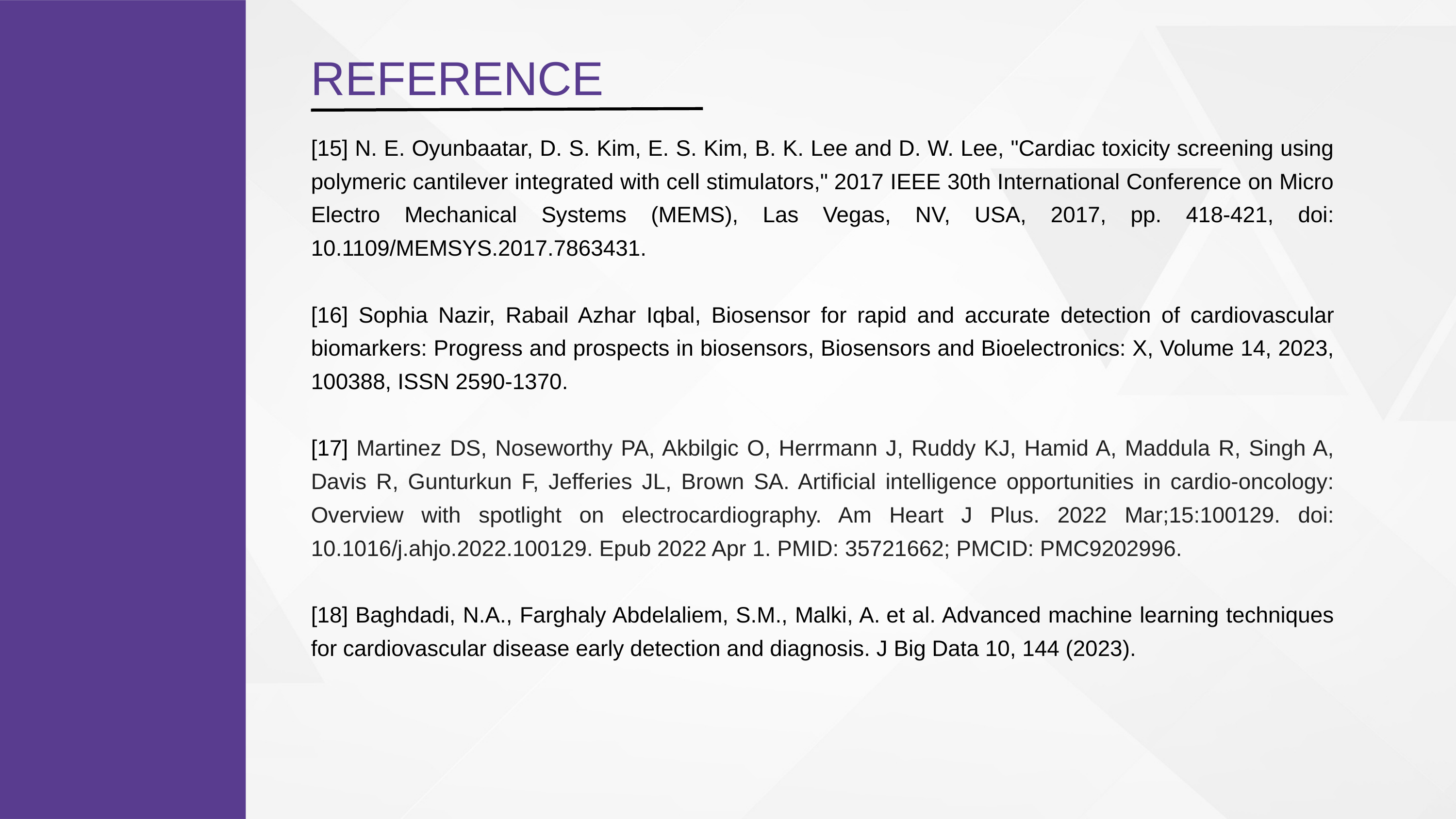

REFERENCE

[15] N. E. Oyunbaatar, D. S. Kim, E. S. Kim, B. K. Lee and D. W. Lee, "Cardiac toxicity screening using polymeric cantilever integrated with cell stimulators," 2017 IEEE 30th International Conference on Micro Electro Mechanical Systems (MEMS), Las Vegas, NV, USA, 2017, pp. 418-421, doi: 10.1109/MEMSYS.2017.7863431.

[16] Sophia Nazir, Rabail Azhar Iqbal, Biosensor for rapid and accurate detection of cardiovascular biomarkers: Progress and prospects in biosensors, Biosensors and Bioelectronics: X, Volume 14, 2023, 100388, ISSN 2590-1370.

[17] Martinez DS, Noseworthy PA, Akbilgic O, Herrmann J, Ruddy KJ, Hamid A, Maddula R, Singh A, Davis R, Gunturkun F, Jefferies JL, Brown SA. Artificial intelligence opportunities in cardio-oncology: Overview with spotlight on electrocardiography. Am Heart J Plus. 2022 Mar;15:100129. doi: 10.1016/j.ahjo.2022.100129. Epub 2022 Apr 1. PMID: 35721662; PMCID: PMC9202996.

[18] Baghdadi, N.A., Farghaly Abdelaliem, S.M., Malki, A. et al. Advanced machine learning techniques for cardiovascular disease early detection and diagnosis. J Big Data 10, 144 (2023).